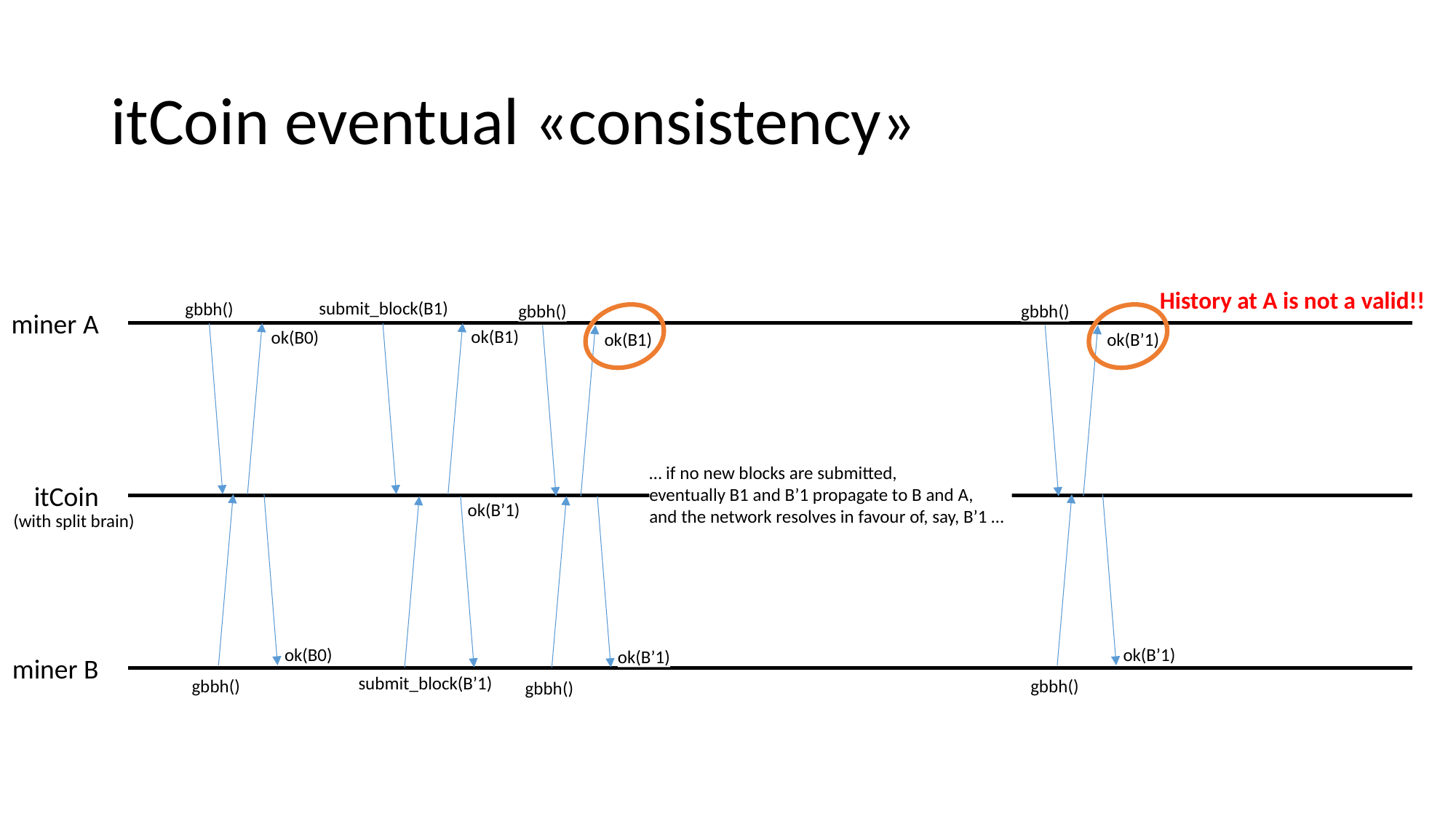

# itCoin eventual «consistency»
History at A is not a valid!!
submit_block(B1)
gbbh()
gbbh()
gbbh()

ok(B1)
ok(B0)
ok(B1)
ok(B’1)
… if no new blocks are submitted,
eventually B1 and B’1 propagate to B and A,
and the network resolves in favour of, say, B’1 …
ok(B’1)
(with split brain)
ok(B0)
ok(B’1)
ok(B’1)
submit_block(B’1)
gbbh()
gbbh()
gbbh()